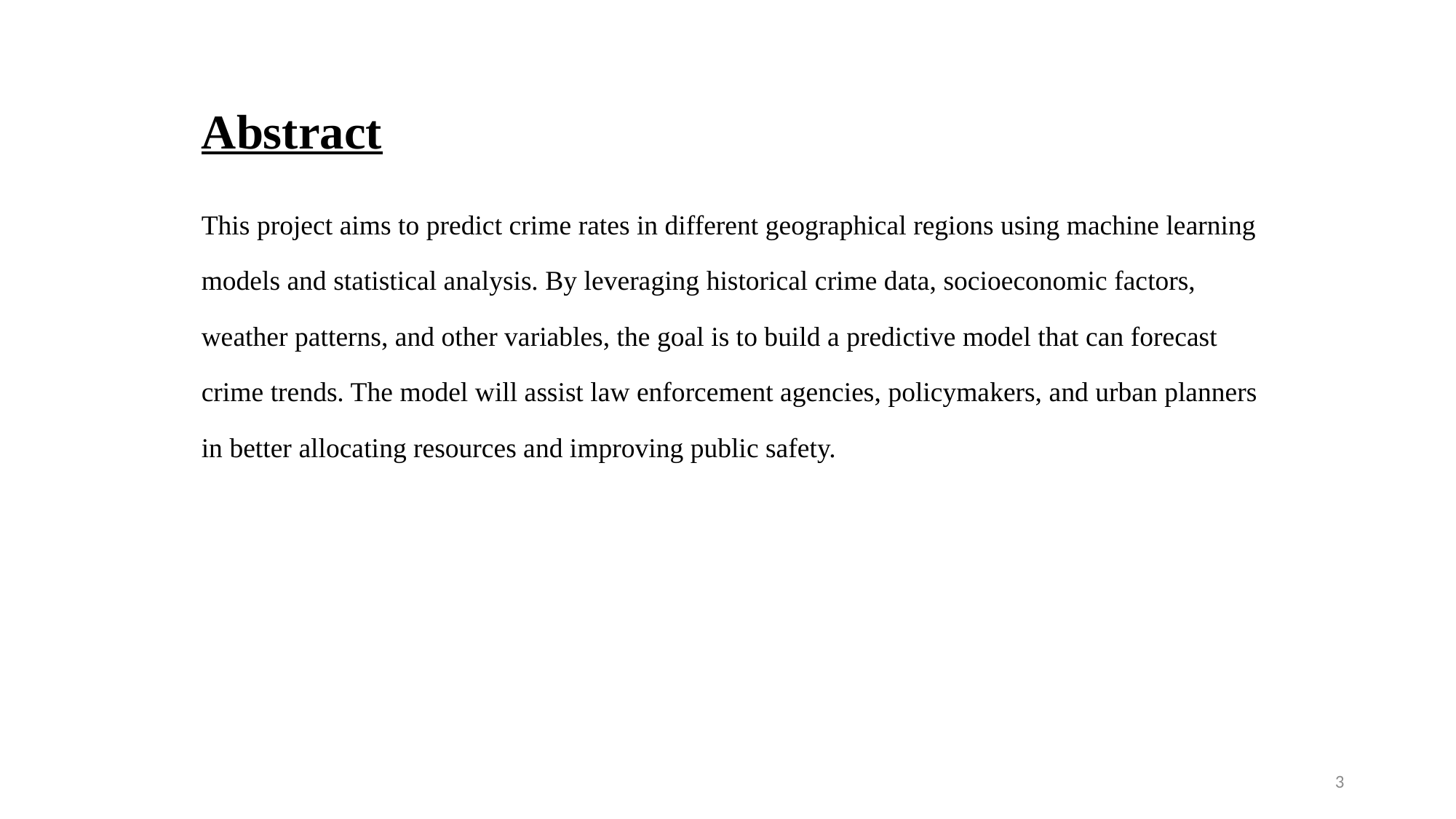

# Abstract
This project aims to predict crime rates in different geographical regions using machine learning models and statistical analysis. By leveraging historical crime data, socioeconomic factors, weather patterns, and other variables, the goal is to build a predictive model that can forecast crime trends. The model will assist law enforcement agencies, policymakers, and urban planners in better allocating resources and improving public safety.
3